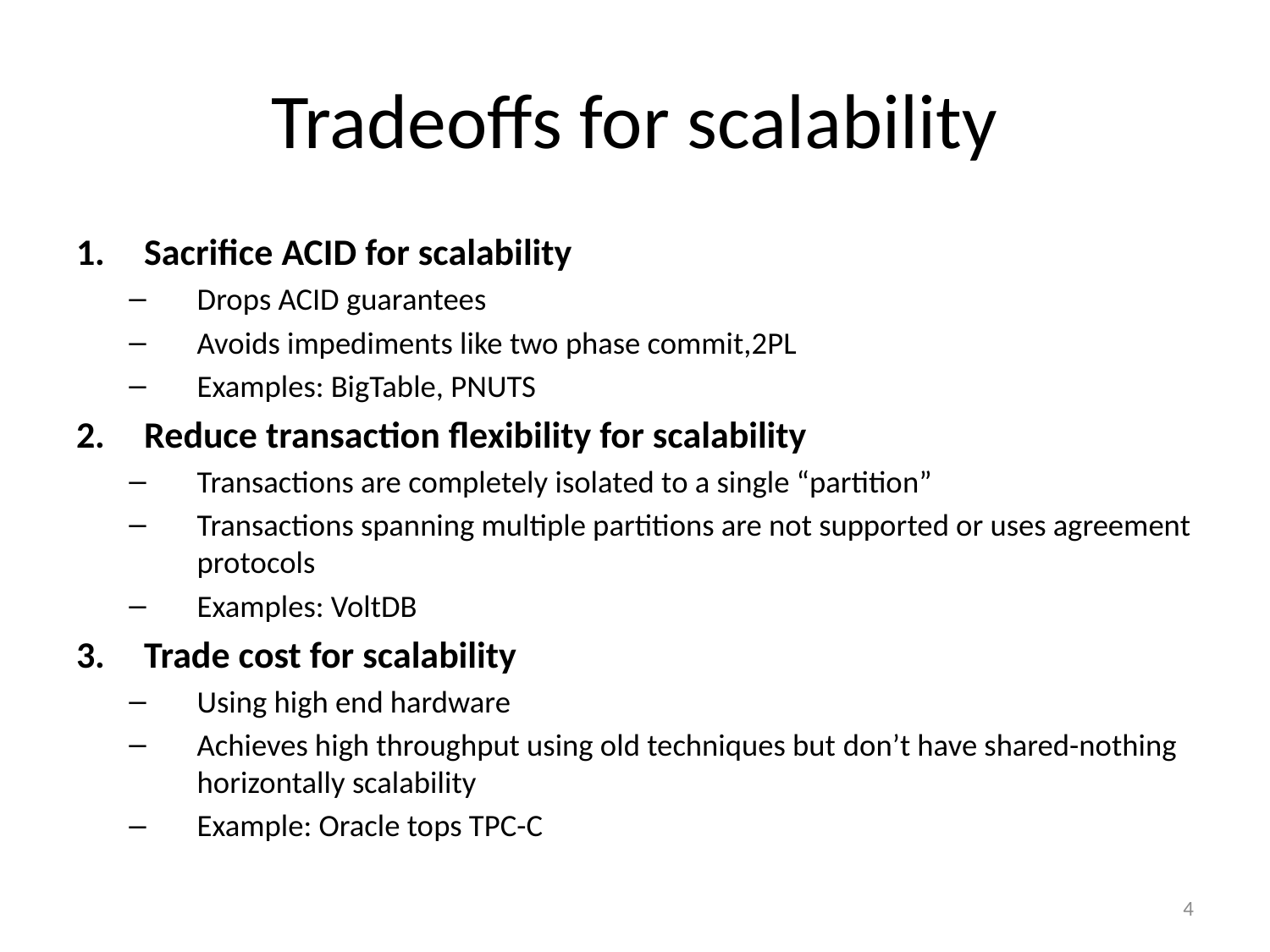

# Tradeoffs for scalability
Sacrifice ACID for scalability
Drops ACID guarantees
Avoids impediments like two phase commit,2PL
Examples: BigTable, PNUTS
Reduce transaction flexibility for scalability
Transactions are completely isolated to a single “partition”
Transactions spanning multiple partitions are not supported or uses agreement protocols
Examples: VoltDB
Trade cost for scalability
Using high end hardware
Achieves high throughput using old techniques but don’t have shared-nothing horizontally scalability
Example: Oracle tops TPC-C
4